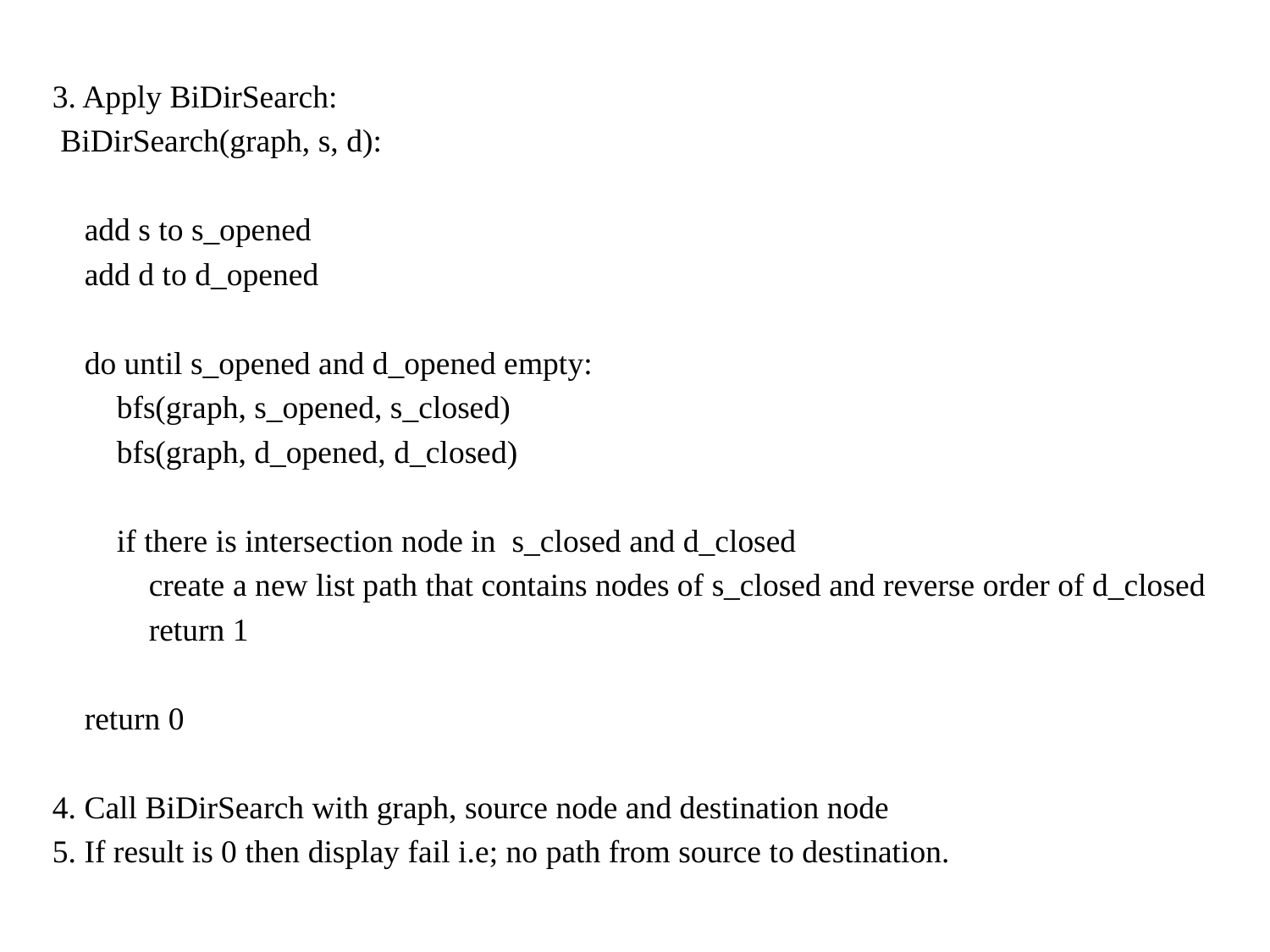

3. Apply BiDirSearch:
 BiDirSearch(graph, s, d):

    add s to s_opened
    add d to d_opened

    do until s_opened and d_opened empty:
        bfs(graph, s_opened, s_closed)
        bfs(graph, d_opened, d_closed)

        if there is intersection node in  s_closed and d_closed
            create a new list path that contains nodes of s_closed and reverse order of d_closed
            return 1

    return 0

4. Call BiDirSearch with graph, source node and destination node
5. If result is 0 then display fail i.e; no path from source to destination.